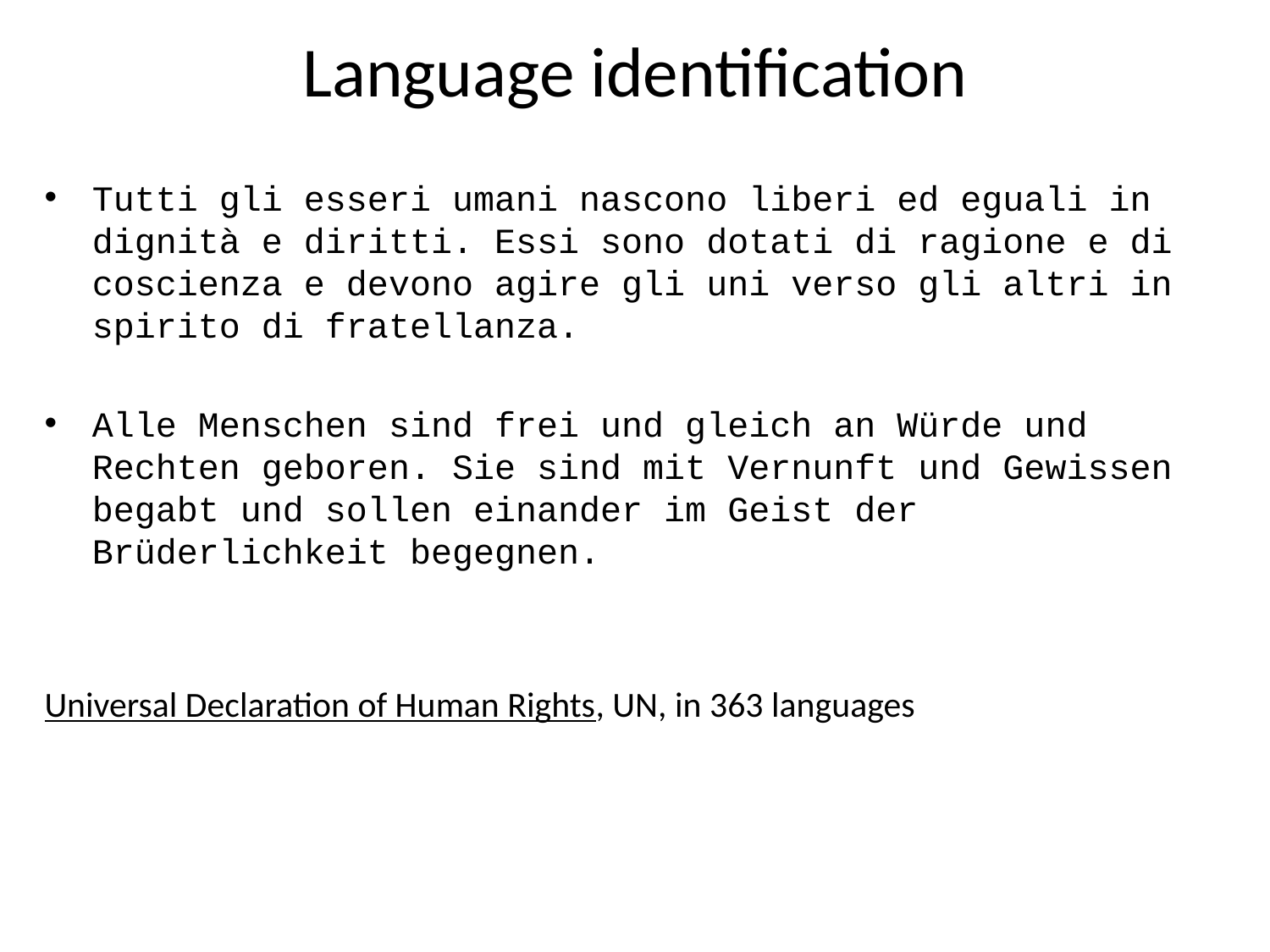

# Language identification
Tutti gli esseri umani nascono liberi ed eguali in dignità e diritti. Essi sono dotati di ragione e di coscienza e devono agire gli uni verso gli altri in spirito di fratellanza.

Alle Menschen sind frei und gleich an Würde und Rechten geboren. Sie sind mit Vernunft und Gewissen begabt und sollen einander im Geist der Brüderlichkeit begegnen.

Universal Declaration of Human Rights, UN, in 363 languages